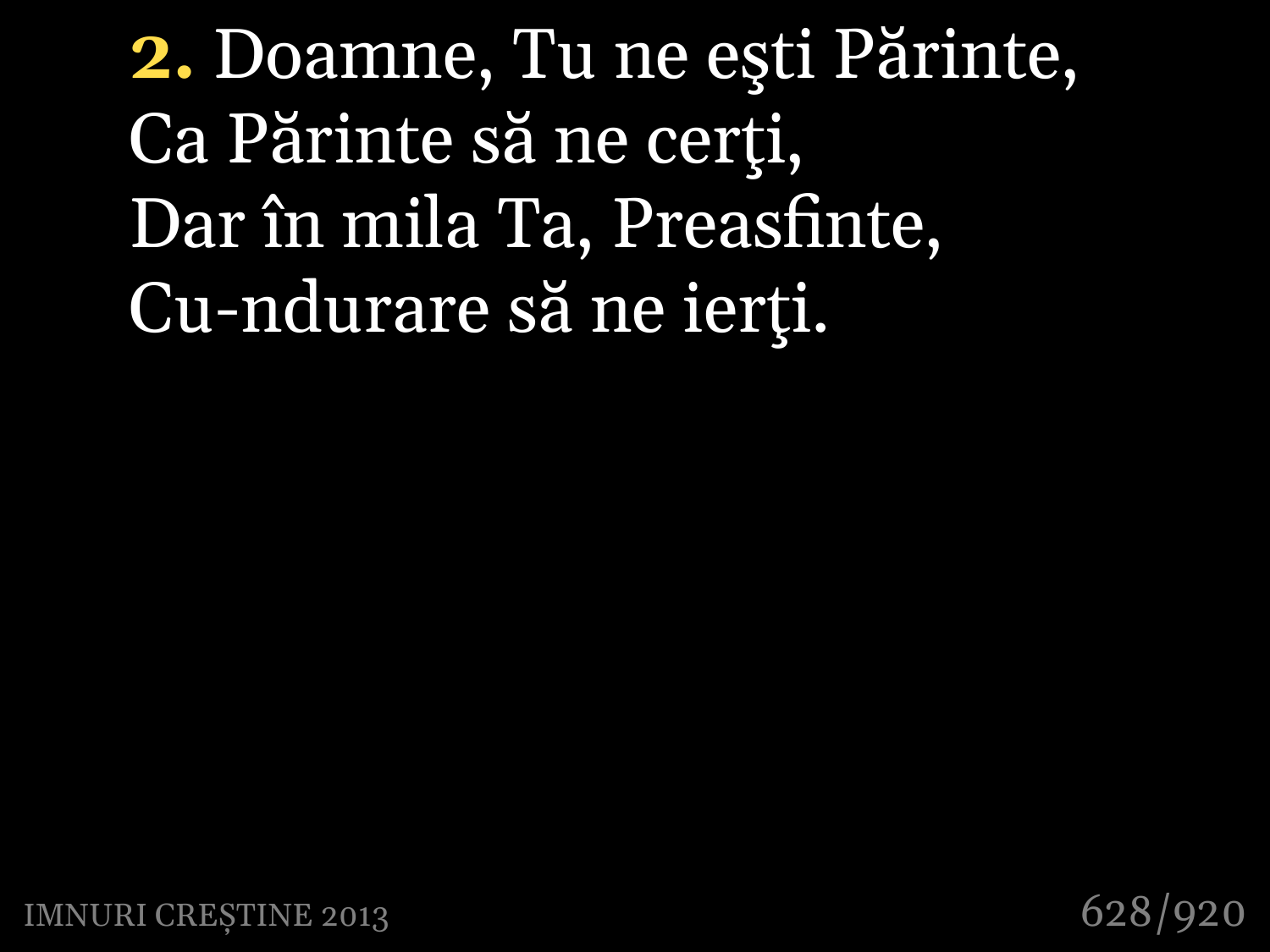

2. Doamne, Tu ne eşti Părinte,
Ca Părinte să ne cerţi,
Dar în mila Ta, Preasfinte,
Cu-ndurare să ne ierţi.
628/920
IMNURI CREȘTINE 2013